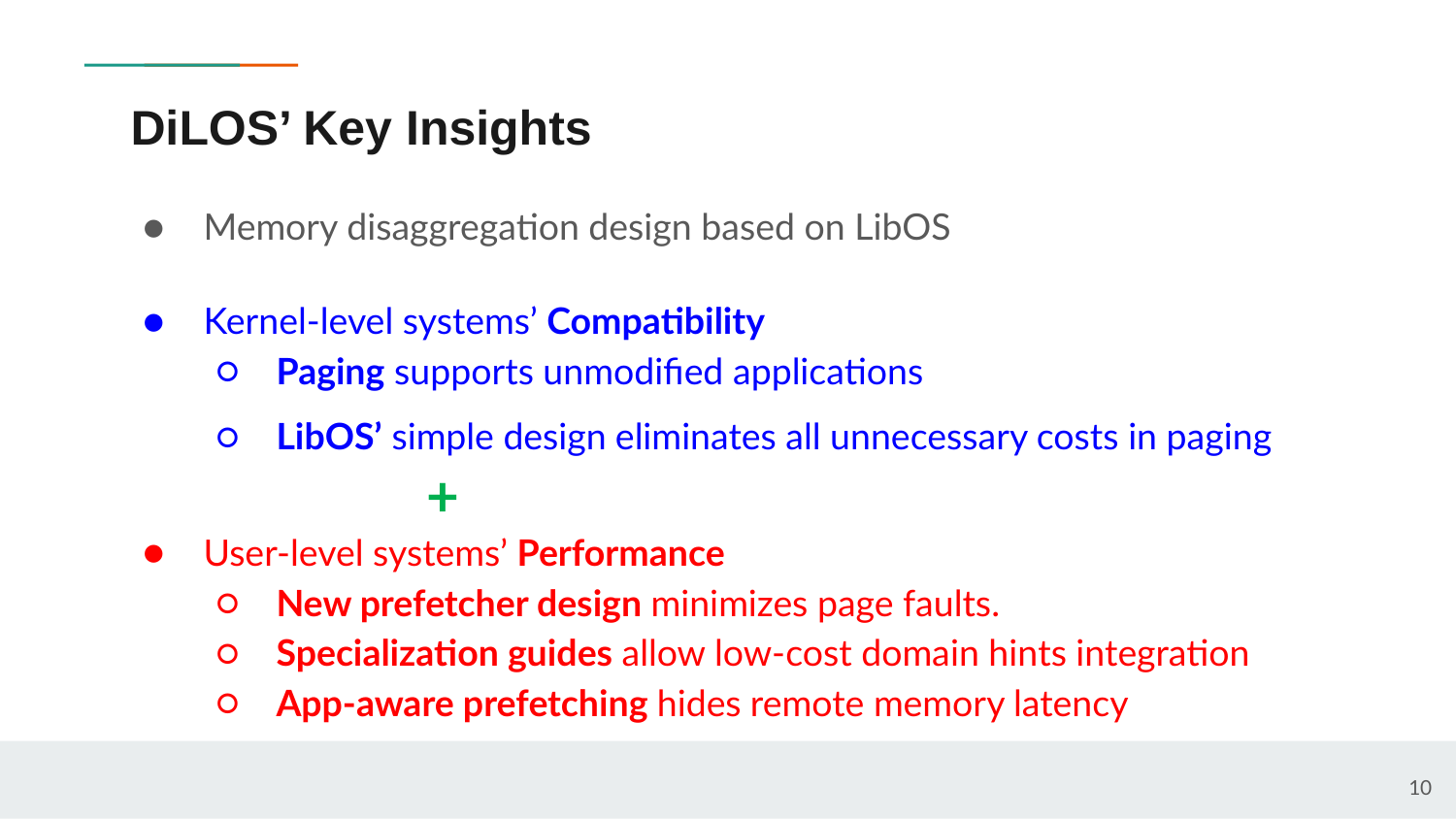

# DiLOS’ Key Insights
Memory disaggregation design based on LibOS
Kernel-level systems’ Compatibility
Paging supports unmodified applications
LibOS’ simple design eliminates all unnecessary costs in paging
User-level systems’ Performance
New prefetcher design minimizes page faults.
Specialization guides allow low-cost domain hints integration
App-aware prefetching hides remote memory latency
+
10